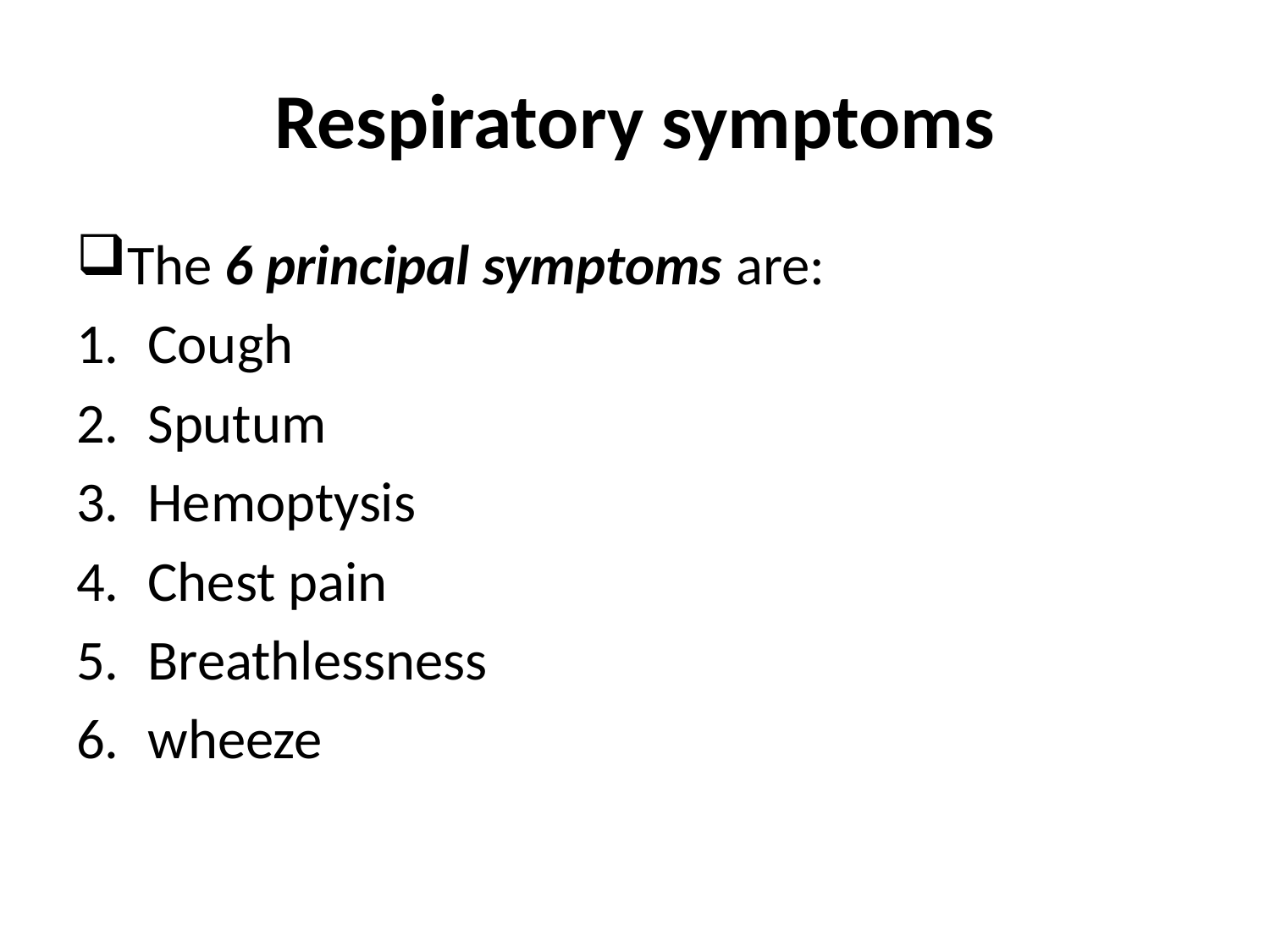

# Respiratory symptoms
The 6 principal symptoms are:
Cough
Sputum
Hemoptysis
Chest pain
Breathlessness
wheeze